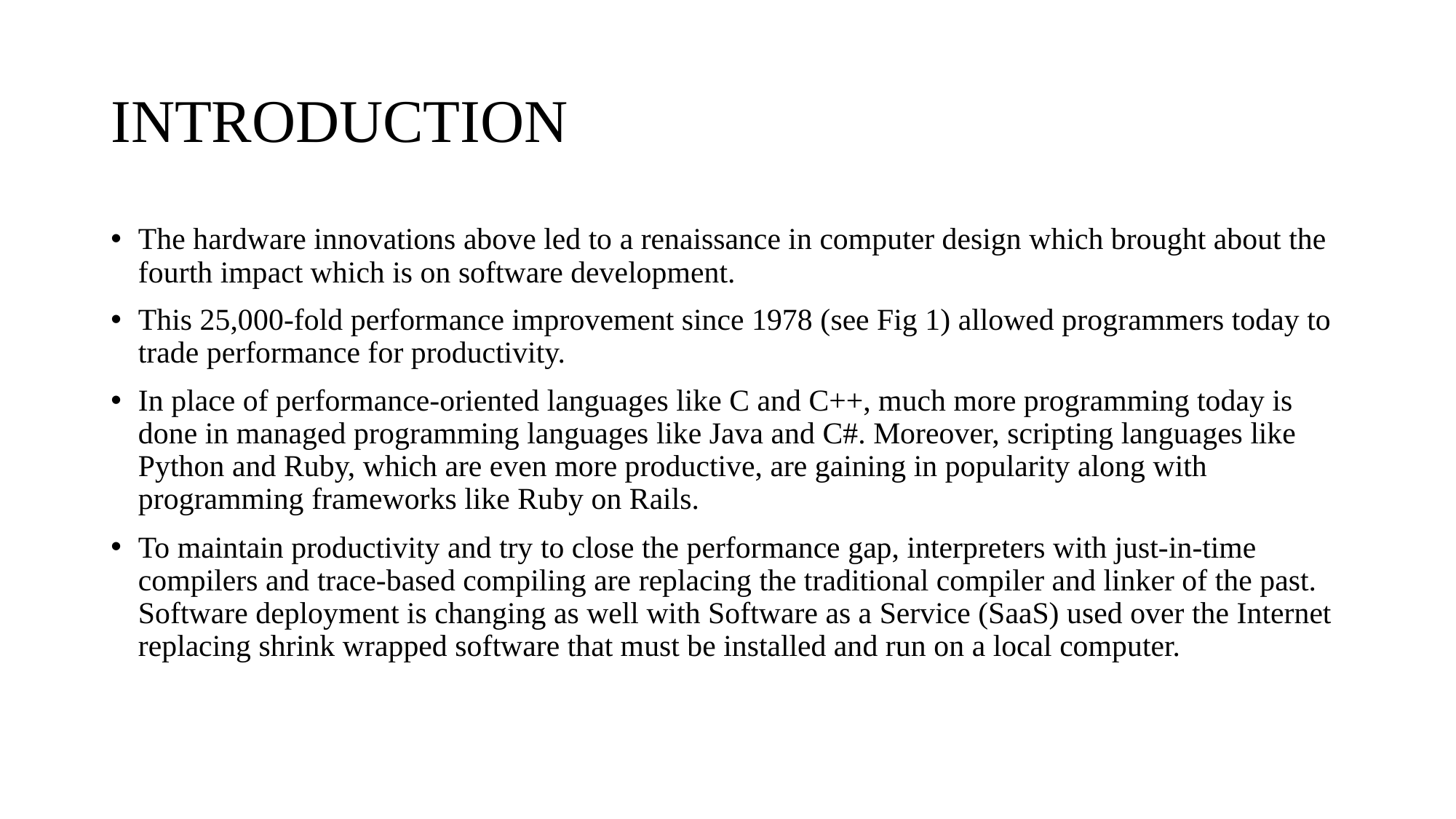

# INTRODUCTION
The hardware innovations above led to a renaissance in computer design which brought about the fourth impact which is on software development.
This 25,000-fold performance improvement since 1978 (see Fig 1) allowed programmers today to trade performance for productivity.
In place of performance-oriented languages like C and C++, much more programming today is done in managed programming languages like Java and C#. Moreover, scripting languages like Python and Ruby, which are even more productive, are gaining in popularity along with programming frameworks like Ruby on Rails.
To maintain productivity and try to close the performance gap, interpreters with just-in-time compilers and trace-based compiling are replacing the traditional compiler and linker of the past. Software deployment is changing as well with Software as a Service (SaaS) used over the Internet replacing shrink wrapped software that must be installed and run on a local computer.